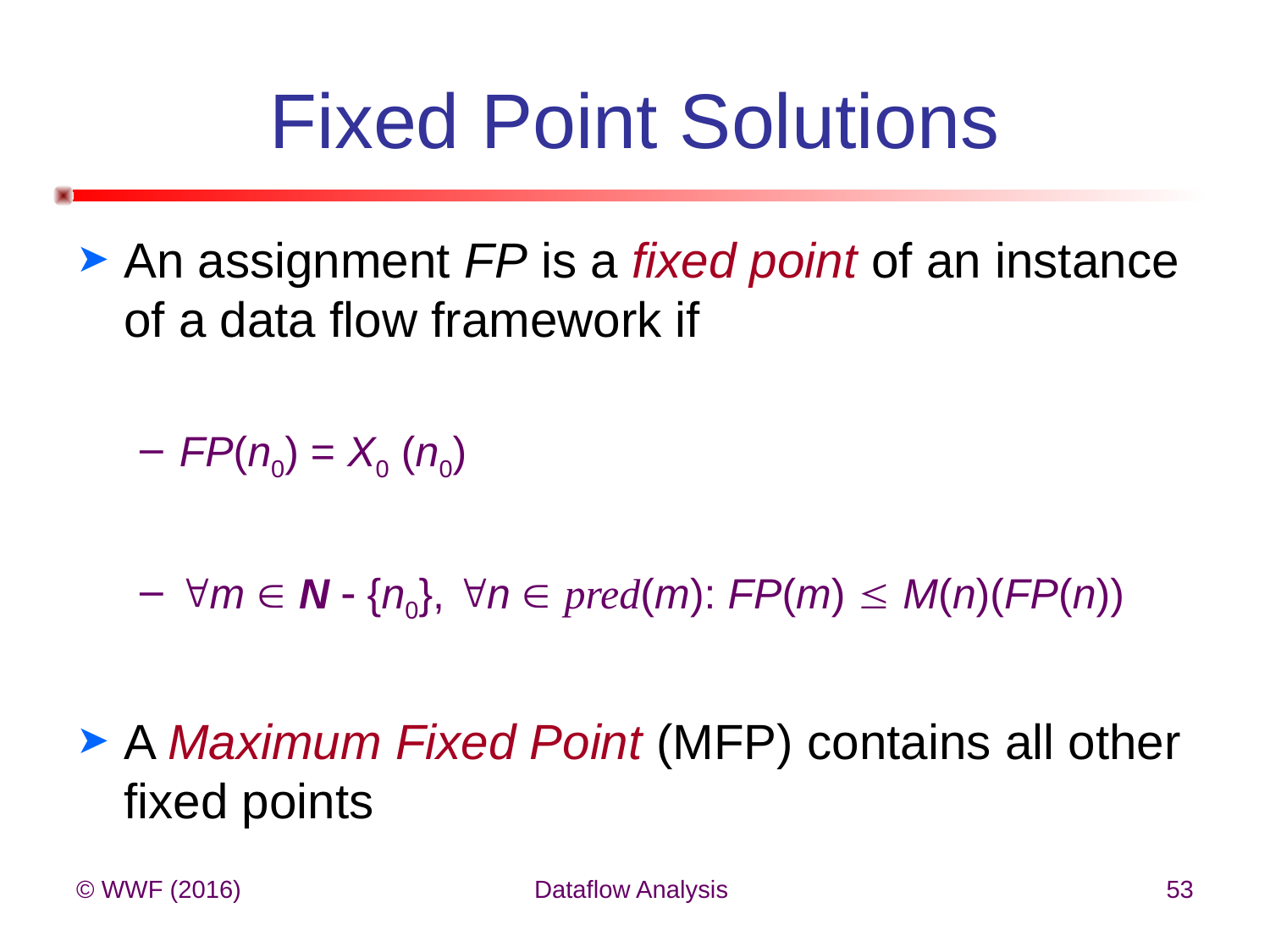

# Fixed Point Solutions
An assignment FP is a fixed point of an instance of a data flow framework if

FP(n0) = X0 (n0)

∀m ∈ N − {n0}, ∀n ∈ pred(m): FP(m) ≤ M(n)(FP(n))

A Maximum Fixed Point (MFP) contains all other fixed points

© WWF (2016)
Dataflow Analysis
53